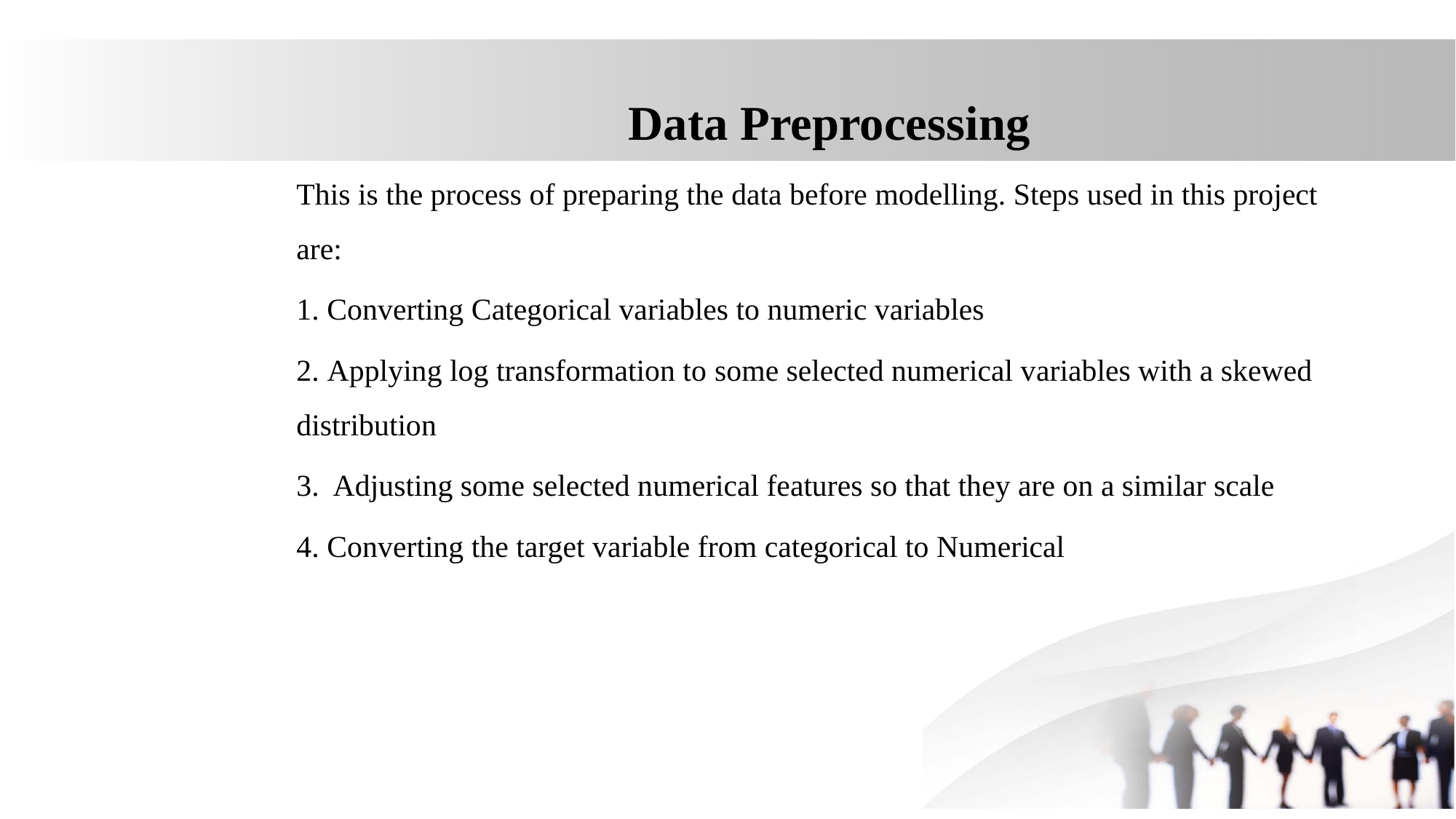

# Data Preprocessing
This is the process of preparing the data before modelling. Steps used in this project are:
1. Converting Categorical variables to numeric variables
2. Applying log transformation to some selected numerical variables with a skewed distribution
3.  Adjusting some selected numerical features so that they are on a similar scale
4. Converting the target variable from categorical to Numerical